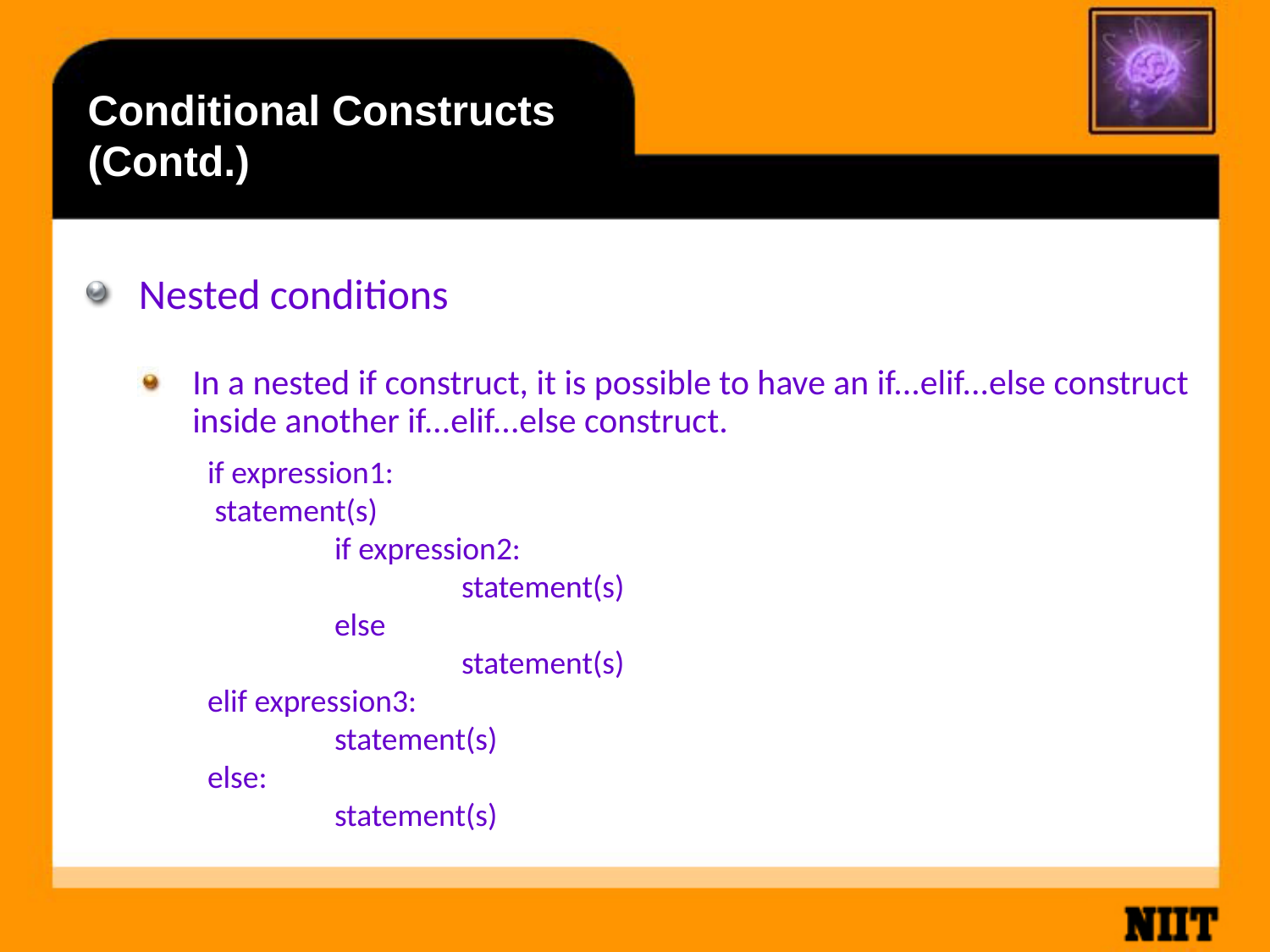

Conditional Constructs (Contd.)

Nested conditions

In a nested if construct, it is possible to have an if...elif...else construct inside another if...elif...else construct.

if expression1:
 statement(s)
	if expression2:
		statement(s)
	else
 		statement(s)
elif expression3:
	statement(s)
else:
	statement(s)